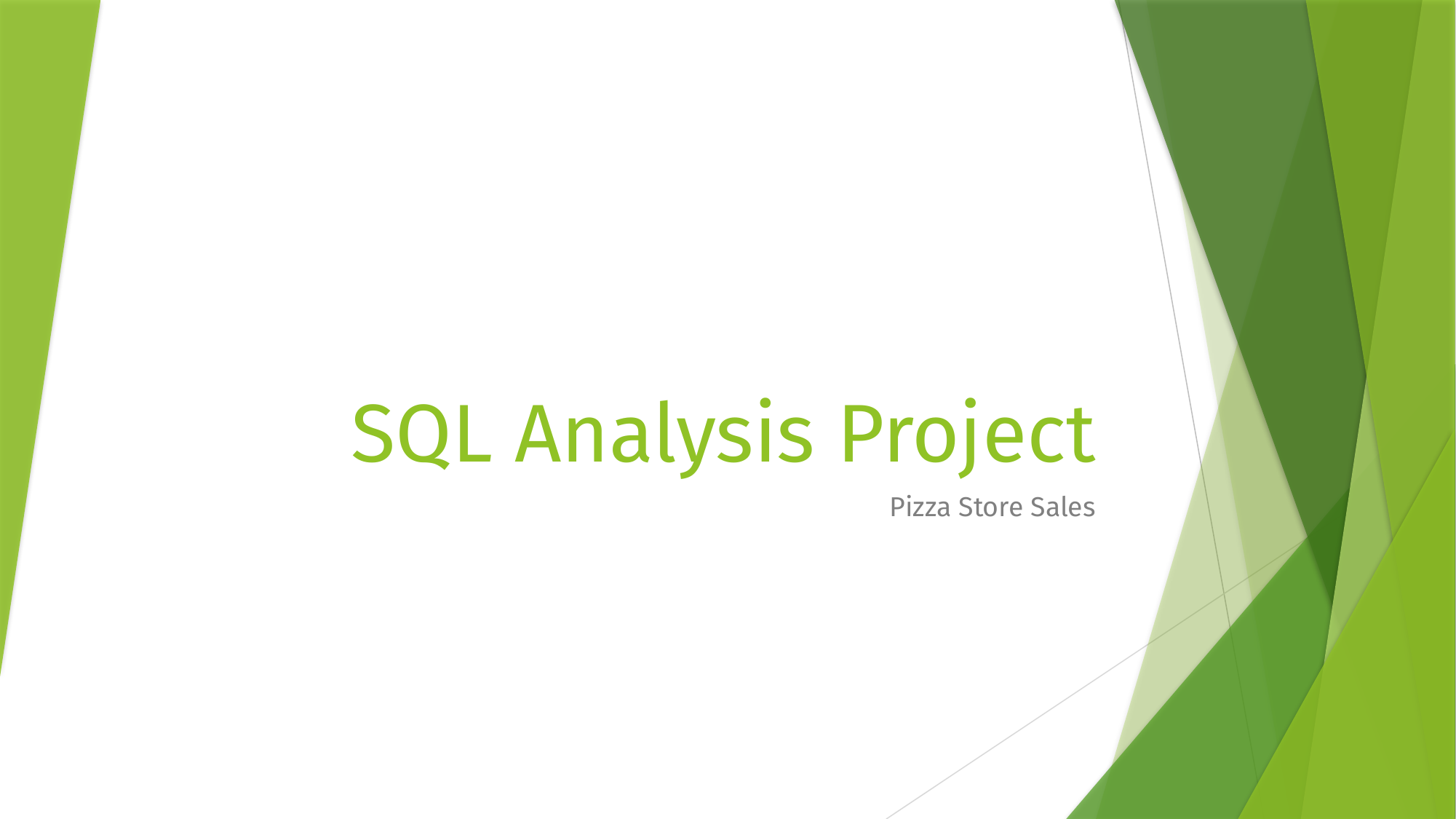

# SQL Analysis Project
Pizza Store Sales